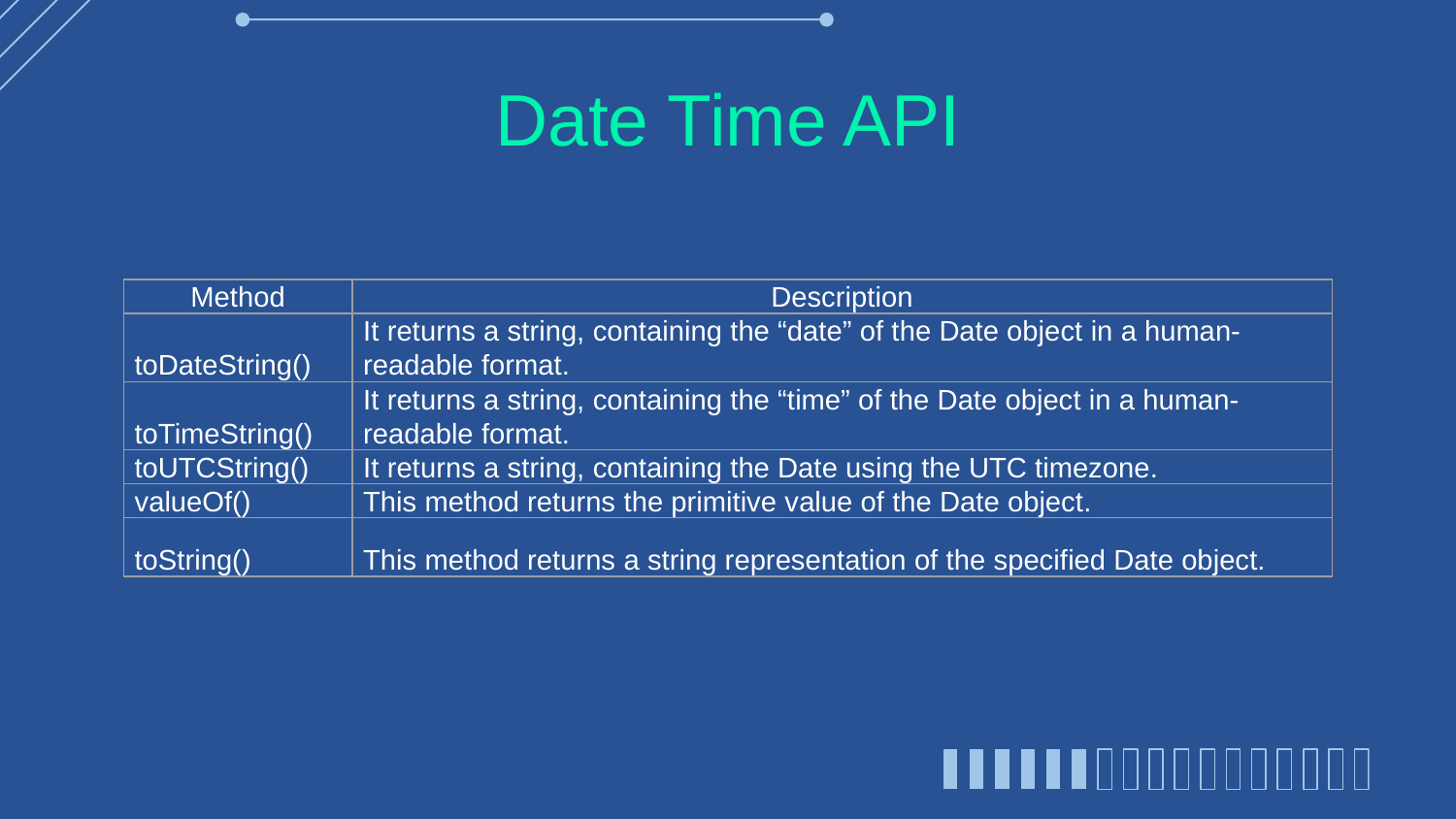

# Date Time API
| Method | Description |
| --- | --- |
| toDateString() | It returns a string, containing the “date” of the Date object in a human-readable format. |
| toTimeString() | It returns a string, containing the “time” of the Date object in a human-readable format. |
| toUTCString() | It returns a string, containing the Date using the UTC timezone. |
| valueOf() | This method returns the primitive value of the Date object. |
| toString() | This method returns a string representation of the specified Date object. |